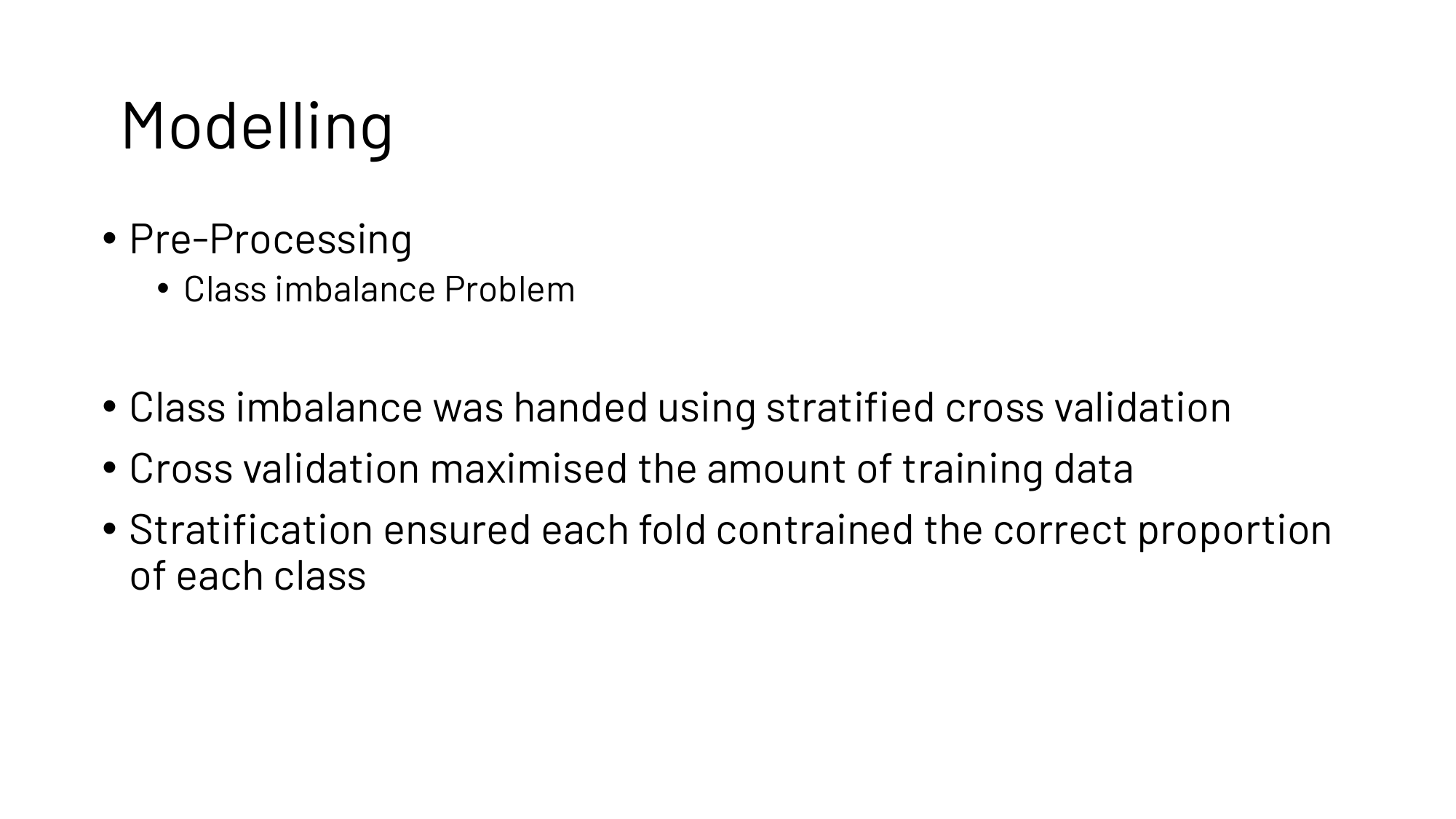

# Modelling
Pre-Processing
Class imbalance Problem

Class imbalance was handed using stratified cross validation
Cross validation maximised the amount of training data
Stratification ensured each fold contrained the correct proportion of each class